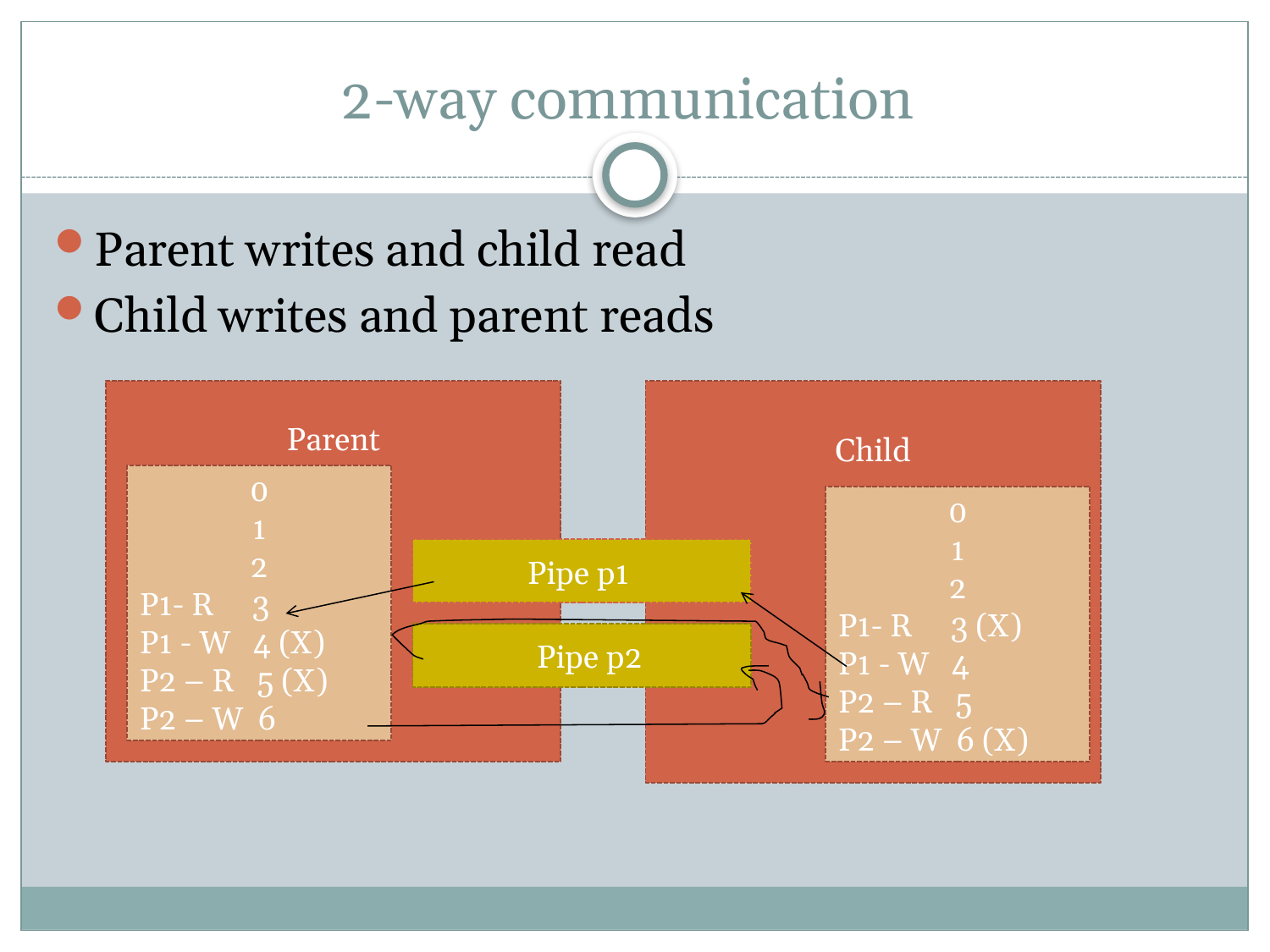

# 2-way communication
Parent writes and child read
Child writes and parent reads

Parent

Child

0
1
2
P1- R     3
P1 - W   4 (X)
P2 – R   5 (X)
P2 – W  6
0
1
2
P1- R     3 (X)
P1 - W   4
P2 – R   5
P2 – W  6 (X)
   Pipe p1

     Pipe p2